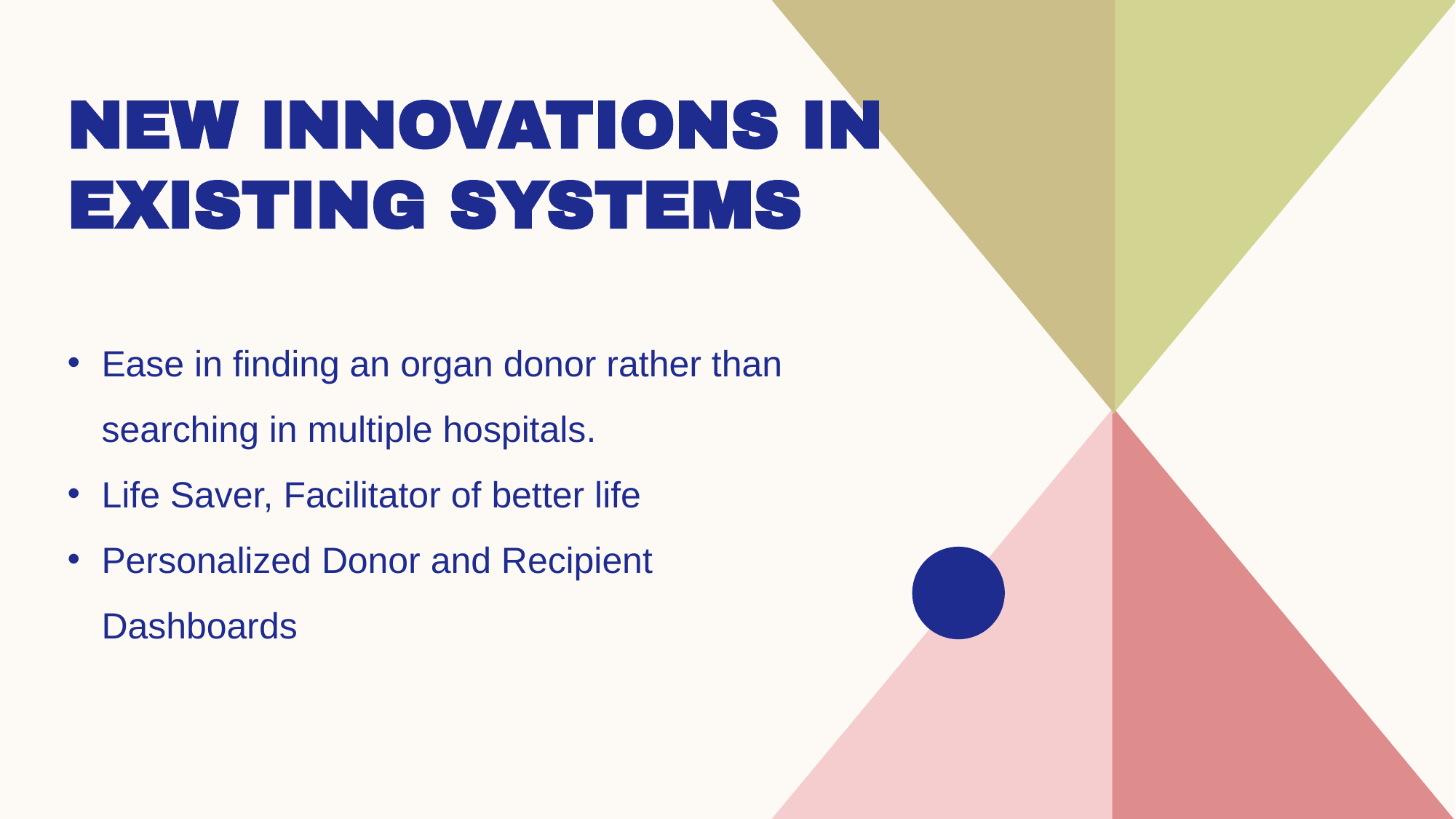

# New Innovations in existing systems
Ease in finding an organ donor rather than searching in multiple hospitals.
Life Saver, Facilitator of better life
Personalized Donor and Recipient Dashboards